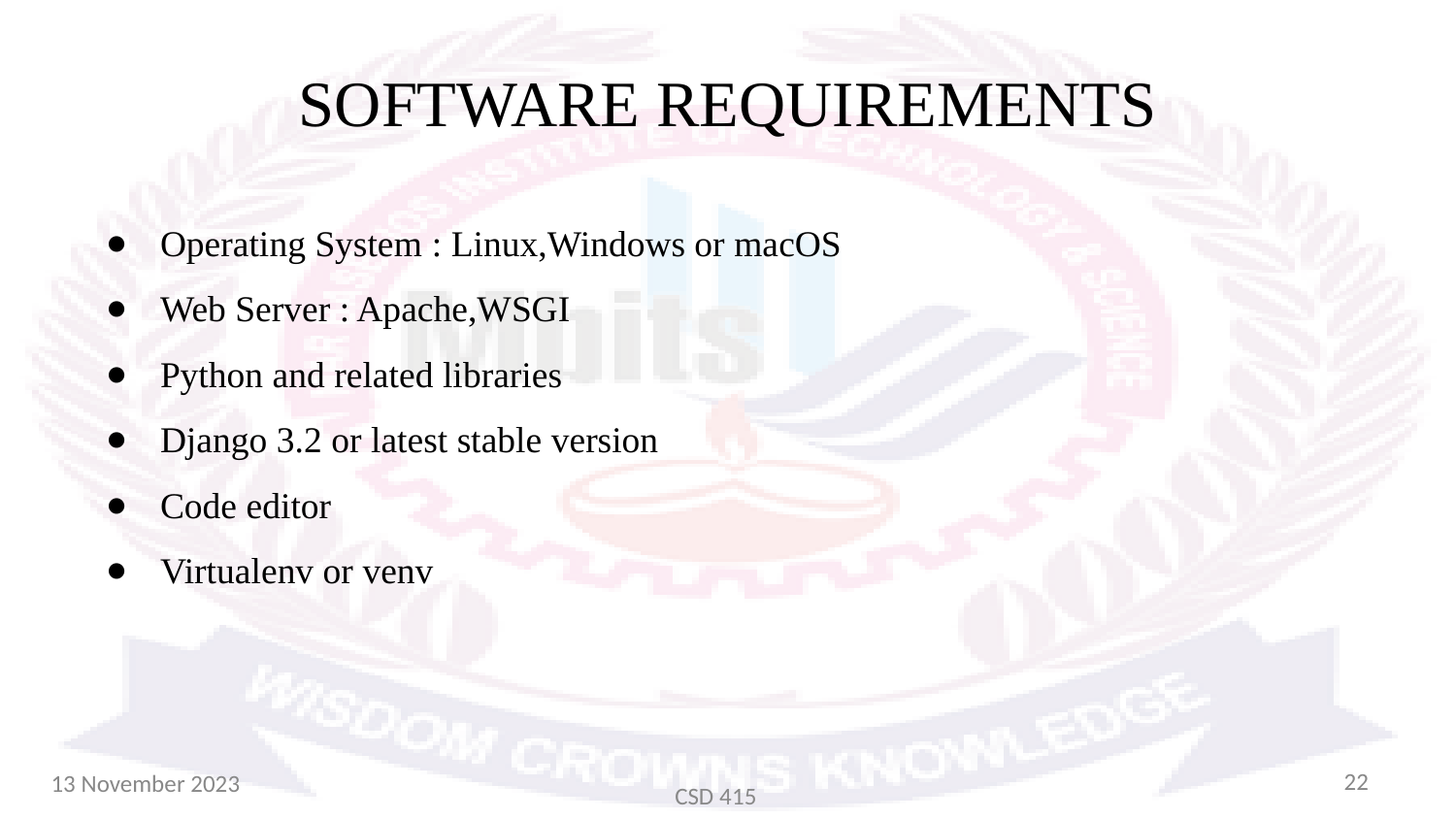

# SOFTWARE REQUIREMENTS
Operating System : Linux,Windows or macOS
Web Server : Apache,WSGI
Python and related libraries
Django 3.2 or latest stable version
Code editor
Virtualenv or venv

22
13 November 2023
CSD 415